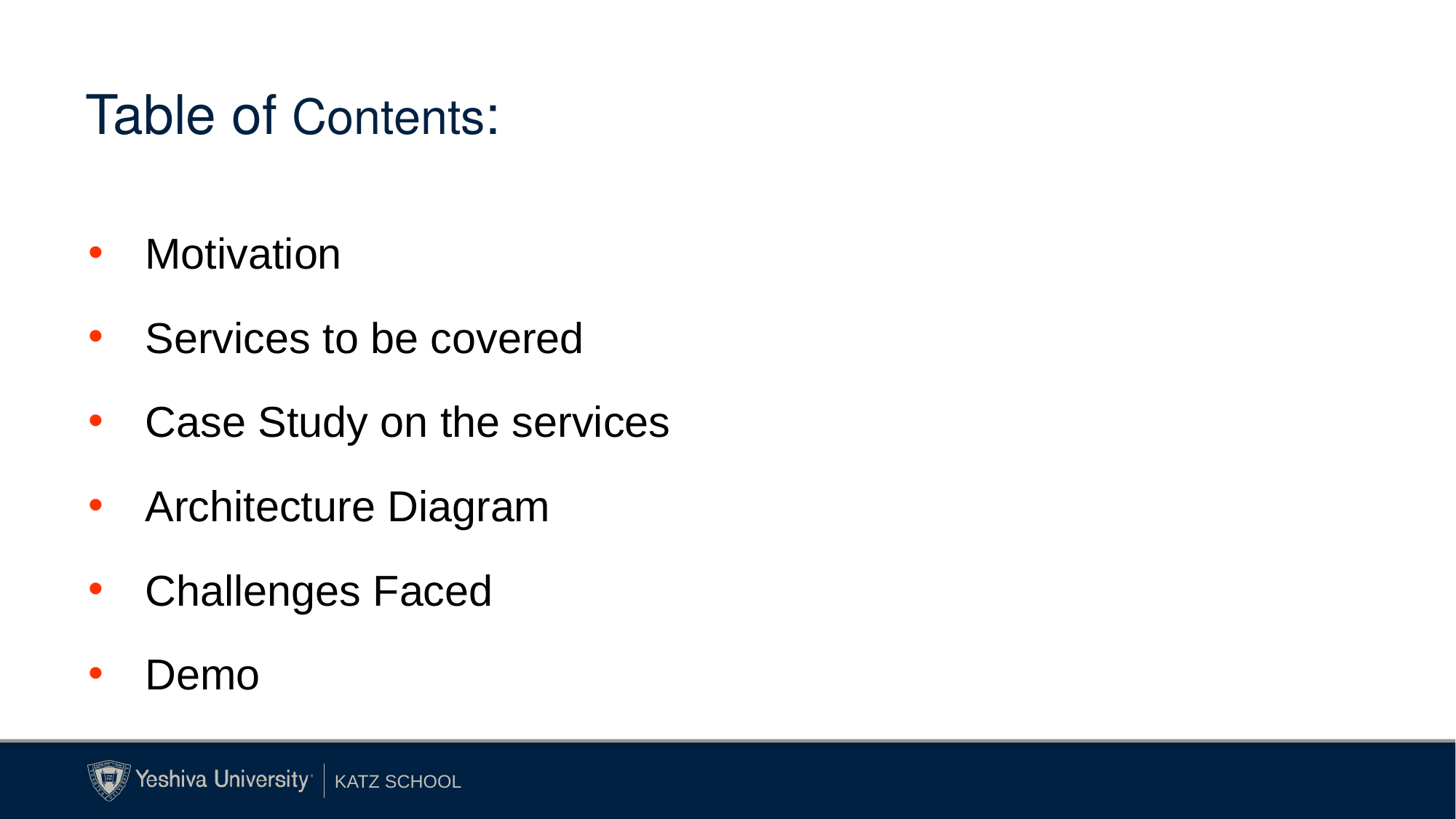

# Table of Contents:
Motivation
Services to be covered
Case Study on the services
Architecture Diagram
Challenges Faced
Demo